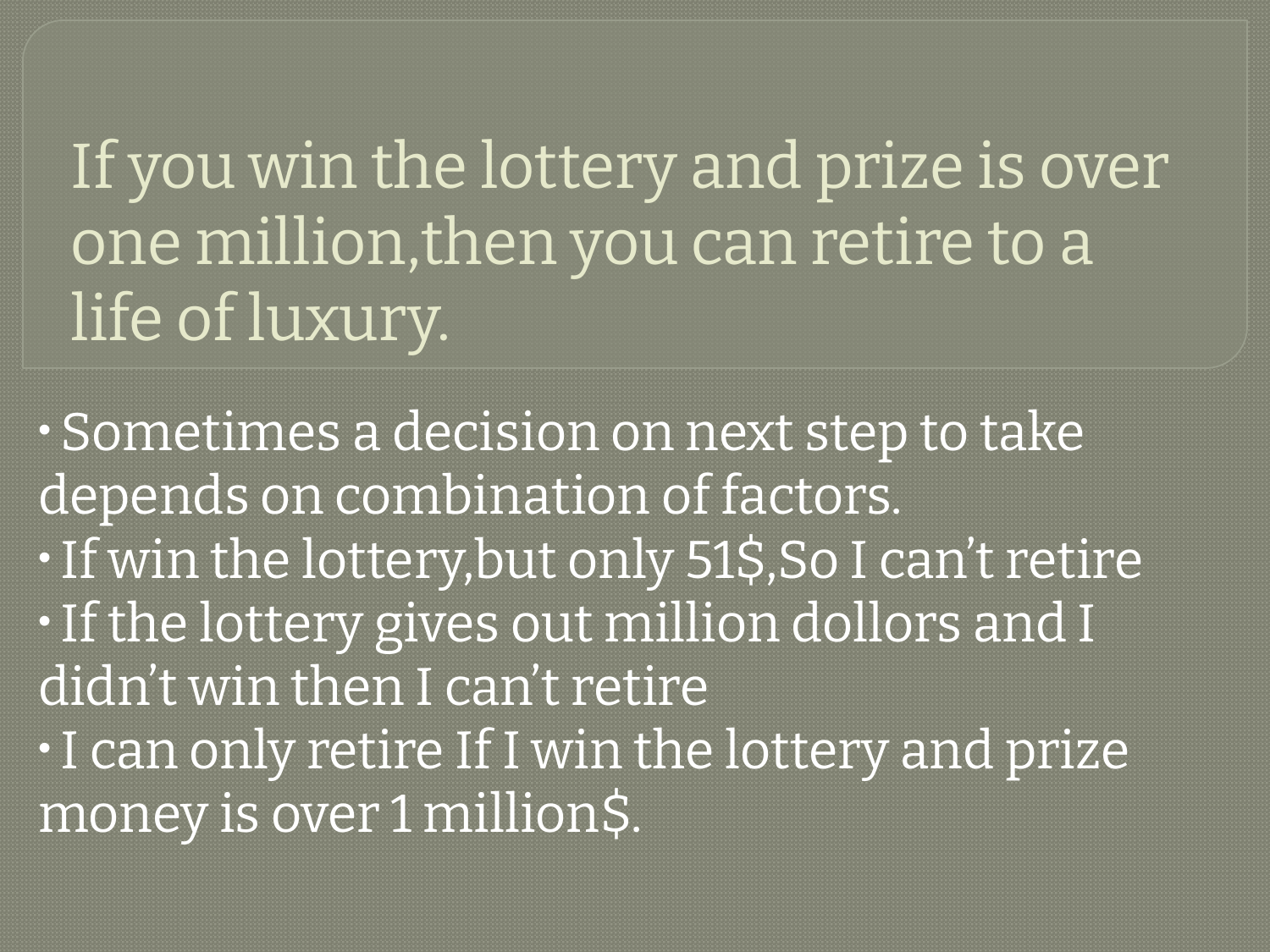

# If you win the lottery and prize is over one million,then you can retire to a life of luxury.
 Sometimes a decision on next step to take depends on combination of factors.
 If win the lottery,but only 51$,So I can’t retire
 If the lottery gives out million dollors and I didn’t win then I can’t retire
 I can only retire If I win the lottery and prize money is over 1 million$.